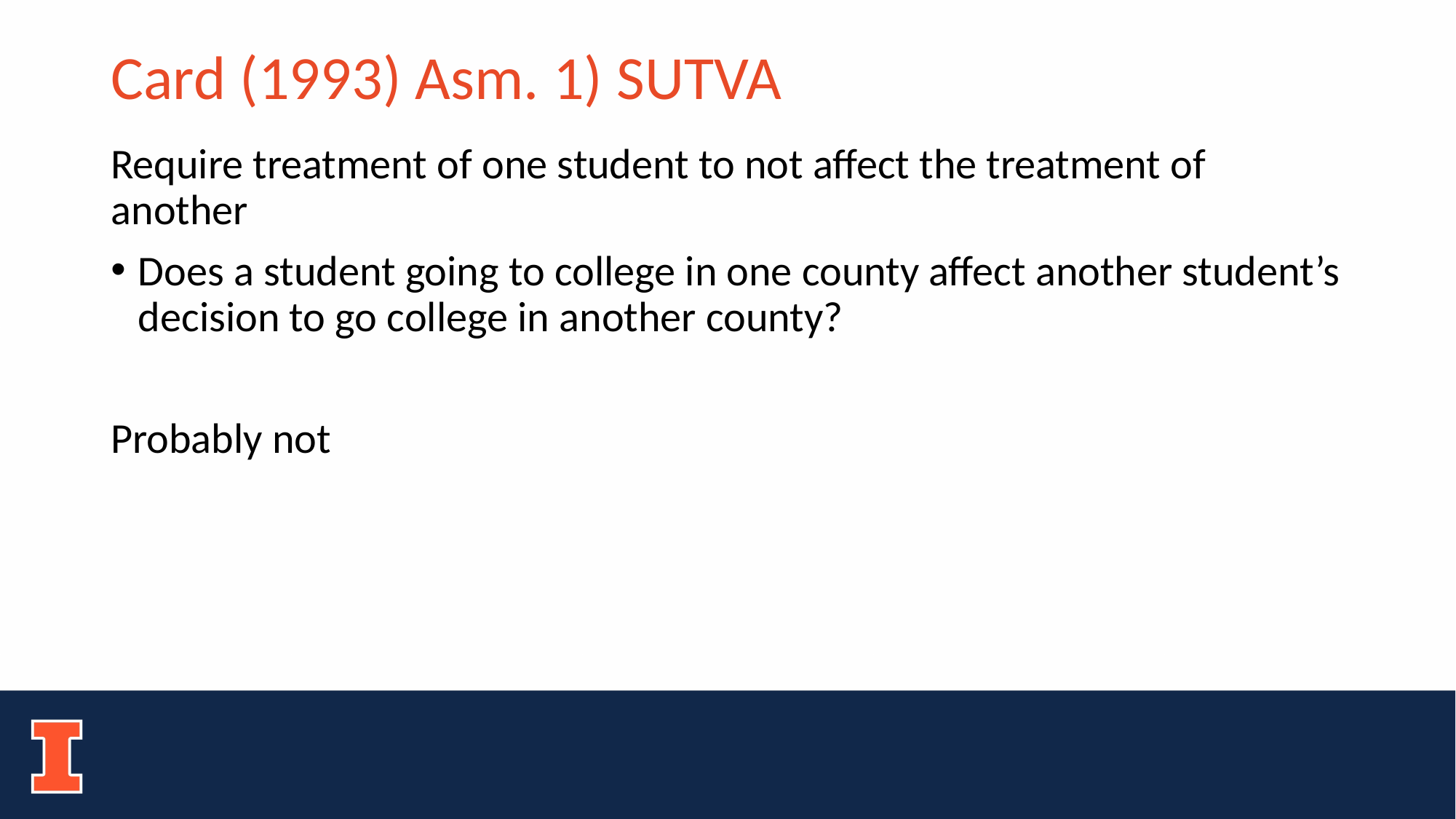

# Card (1993) Asm. 1) SUTVA
Require treatment of one student to not affect the treatment of another
Does a student going to college in one county affect another student’s decision to go college in another county?

Probably not